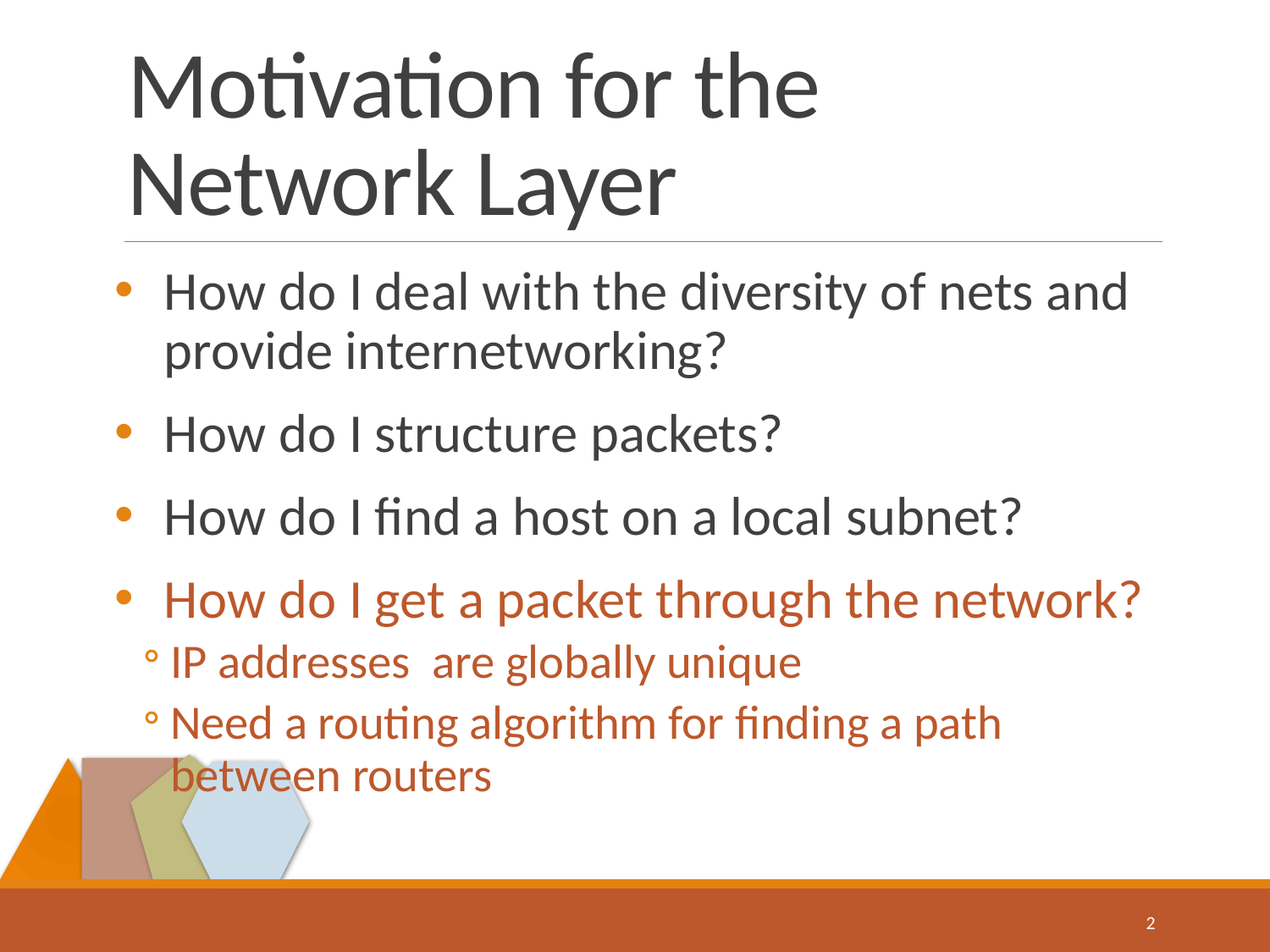

# Motivation for the Network Layer
How do I deal with the diversity of nets and provide internetworking?
How do I structure packets?
How do I find a host on a local subnet?
How do I get a packet through the network?
IP addresses  are globally unique
Need a routing algorithm for finding a path between routers

2